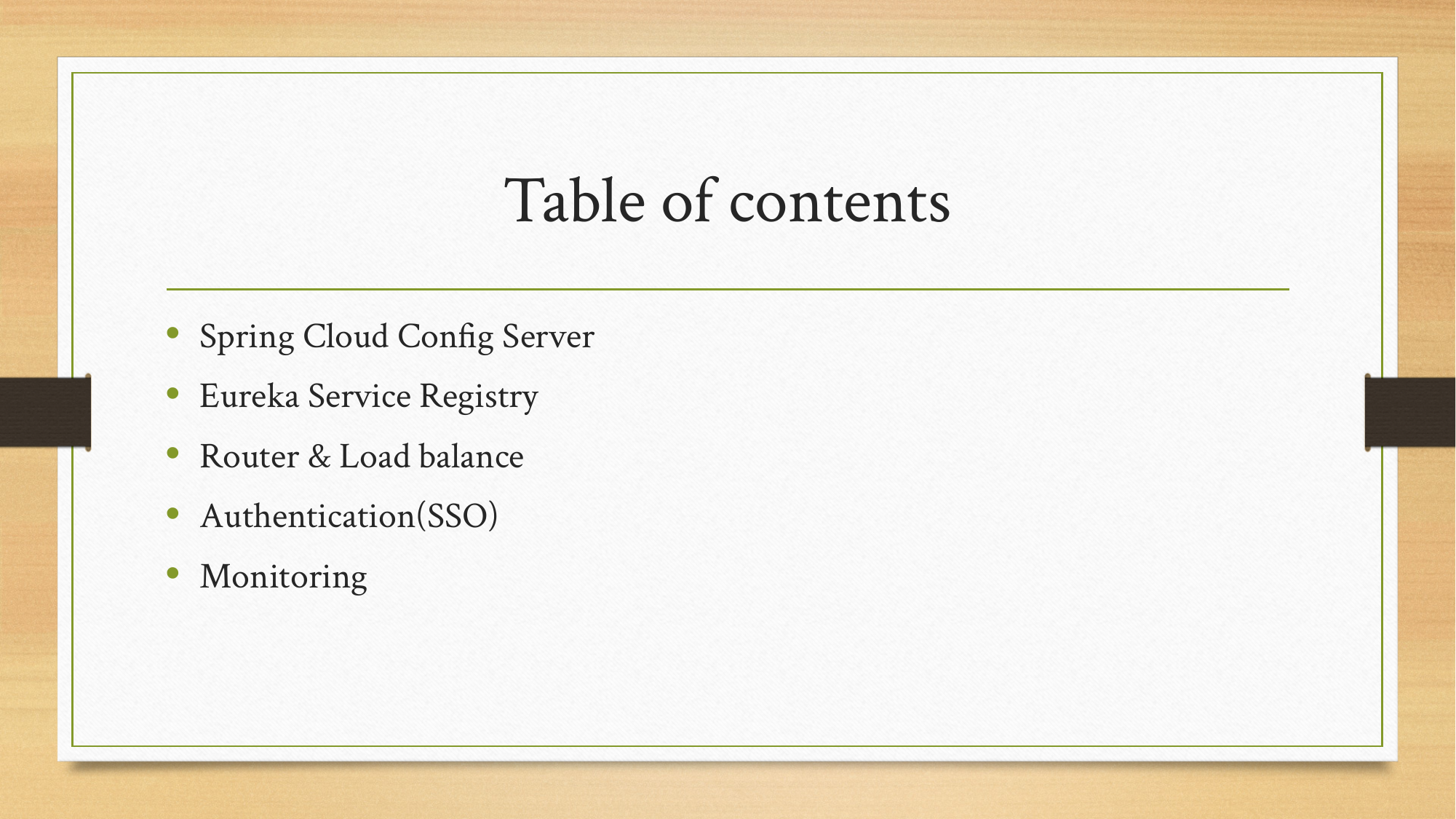

# Table of contents
Spring Cloud Config Server
Eureka Service Registry
Router & Load balance
Authentication(SSO)
Monitoring